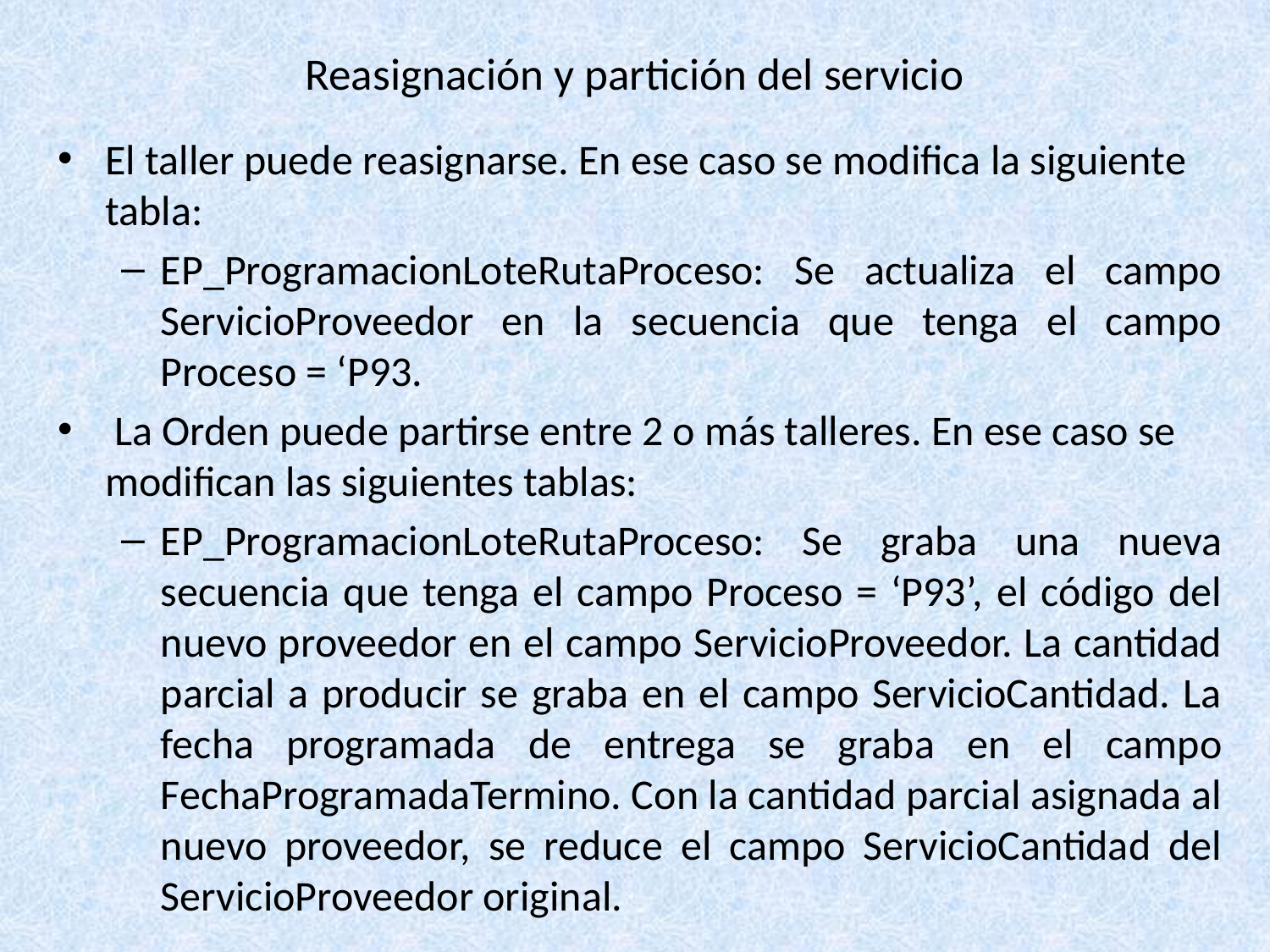

# Reasignación y partición del servicio
El taller puede reasignarse. En ese caso se modifica la siguiente tabla:
EP_ProgramacionLoteRutaProceso: Se actualiza el campo ServicioProveedor en la secuencia que tenga el campo Proceso = ‘P93.
 La Orden puede partirse entre 2 o más talleres. En ese caso se modifican las siguientes tablas:
EP_ProgramacionLoteRutaProceso: Se graba una nueva secuencia que tenga el campo Proceso = ‘P93’, el código del nuevo proveedor en el campo ServicioProveedor. La cantidad parcial a producir se graba en el campo ServicioCantidad. La fecha programada de entrega se graba en el campo FechaProgramadaTermino. Con la cantidad parcial asignada al nuevo proveedor, se reduce el campo ServicioCantidad del ServicioProveedor original.